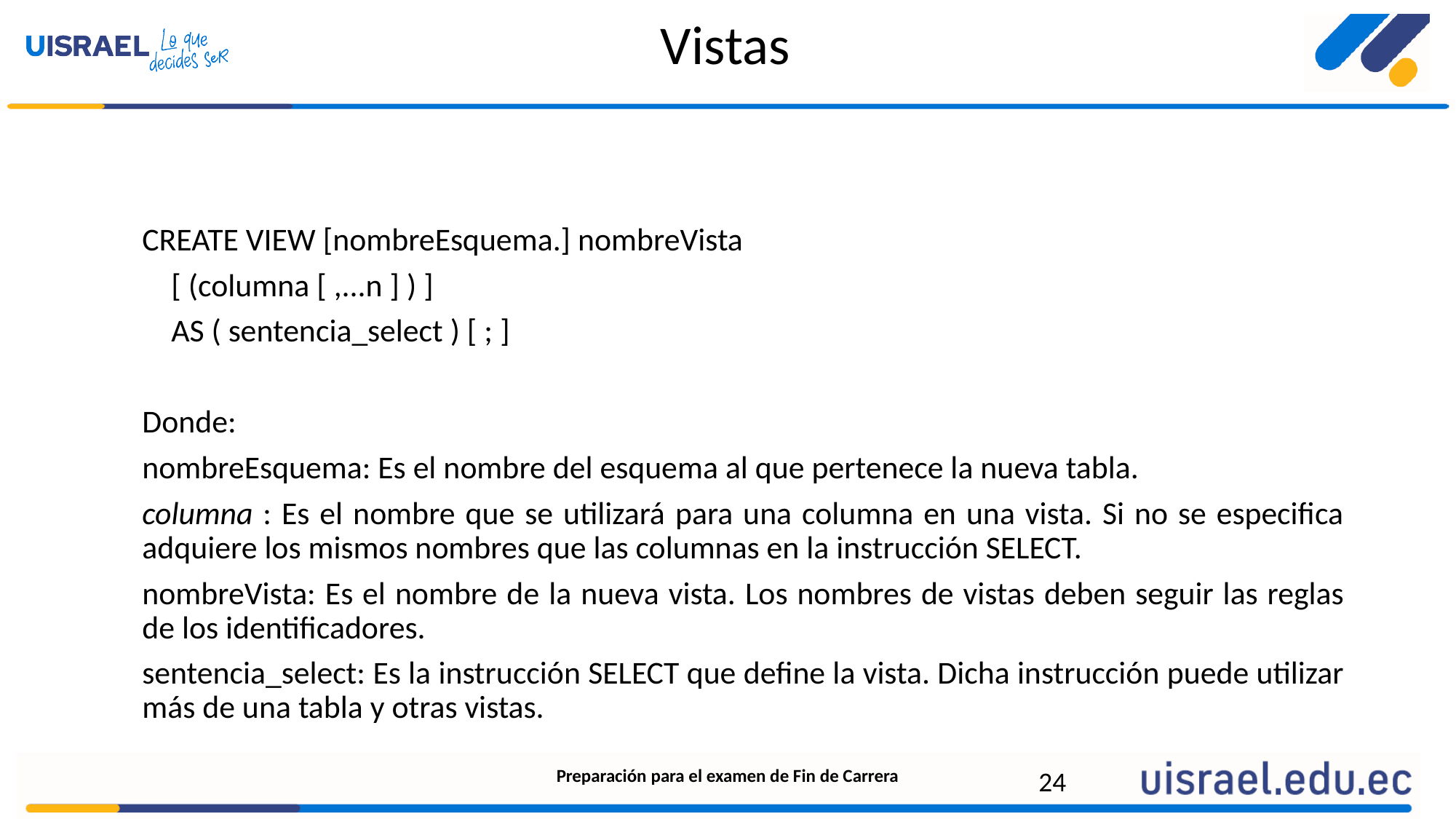

# Vistas
CREATE VIEW [nombreEsquema.] nombreVista
    [ (columna [ ,...n ] ) ]
    AS ( sentencia_select ) [ ; ]

Donde:
nombreEsquema: Es el nombre del esquema al que pertenece la nueva tabla.
columna : Es el nombre que se utilizará para una columna en una vista. Si no se especifica adquiere los mismos nombres que las columnas en la instrucción SELECT.
nombreVista: Es el nombre de la nueva vista. Los nombres de vistas deben seguir las reglas de los identificadores.
sentencia_select: Es la instrucción SELECT que define la vista. Dicha instrucción puede utilizar más de una tabla y otras vistas.
Preparación para el examen de Fin de Carrera
24